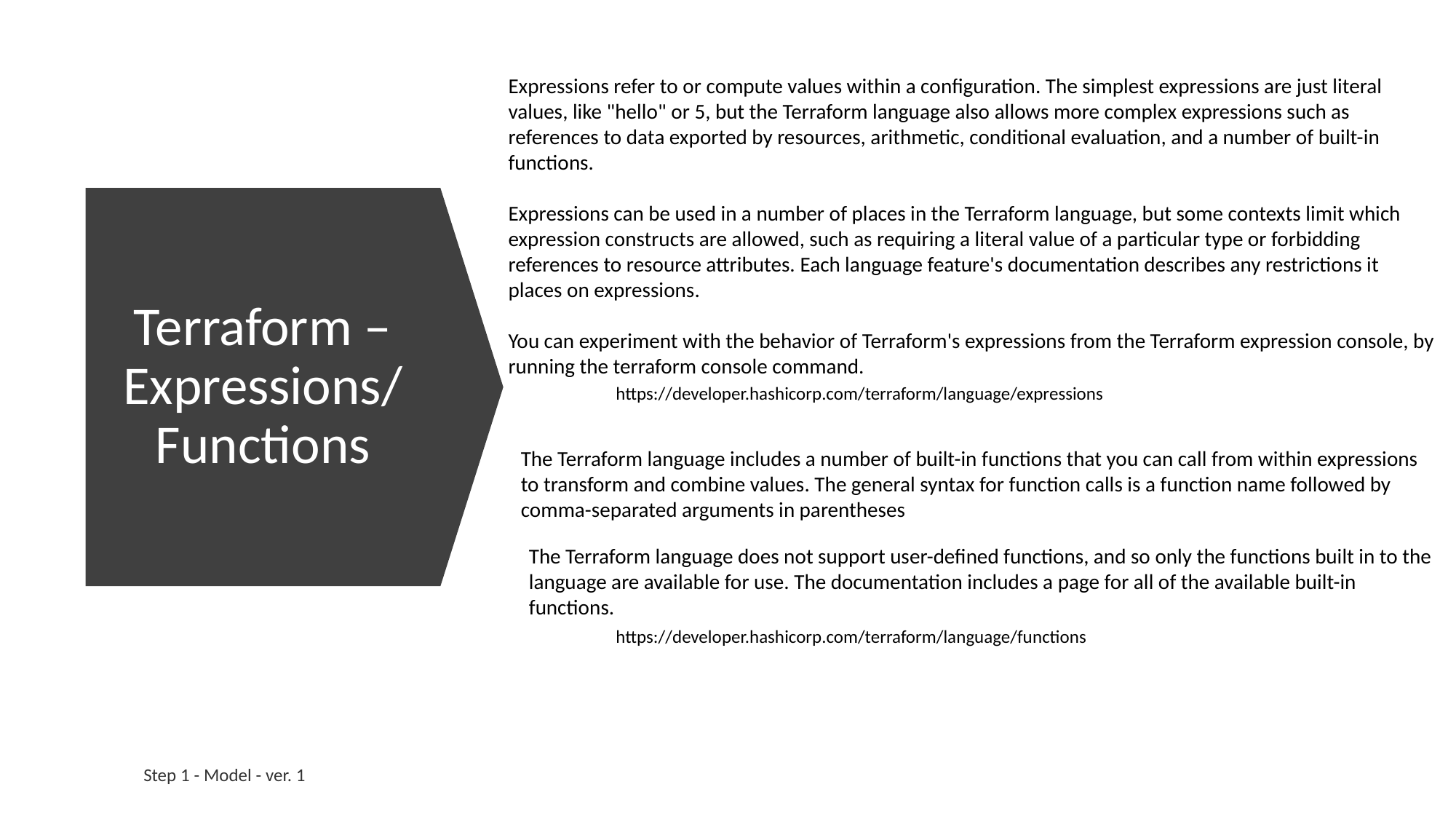

Expressions refer to or compute values within a configuration. The simplest expressions are just literal values, like "hello" or 5, but the Terraform language also allows more complex expressions such as references to data exported by resources, arithmetic, conditional evaluation, and a number of built-in functions.

Expressions can be used in a number of places in the Terraform language, but some contexts limit which expression constructs are allowed, such as requiring a literal value of a particular type or forbidding references to resource attributes. Each language feature's documentation describes any restrictions it places on expressions.

You can experiment with the behavior of Terraform's expressions from the Terraform expression console, by running the terraform console command.

# Terraform – Expressions/Functions
https://developer.hashicorp.com/terraform/language/expressions
The Terraform language includes a number of built-in functions that you can call from within expressions to transform and combine values. The general syntax for function calls is a function name followed by comma-separated arguments in parentheses
The Terraform language does not support user-defined functions, and so only the functions built in to the language are available for use. The documentation includes a page for all of the available built-in functions.
https://developer.hashicorp.com/terraform/language/functions
Step 1 - Model - ver. 1